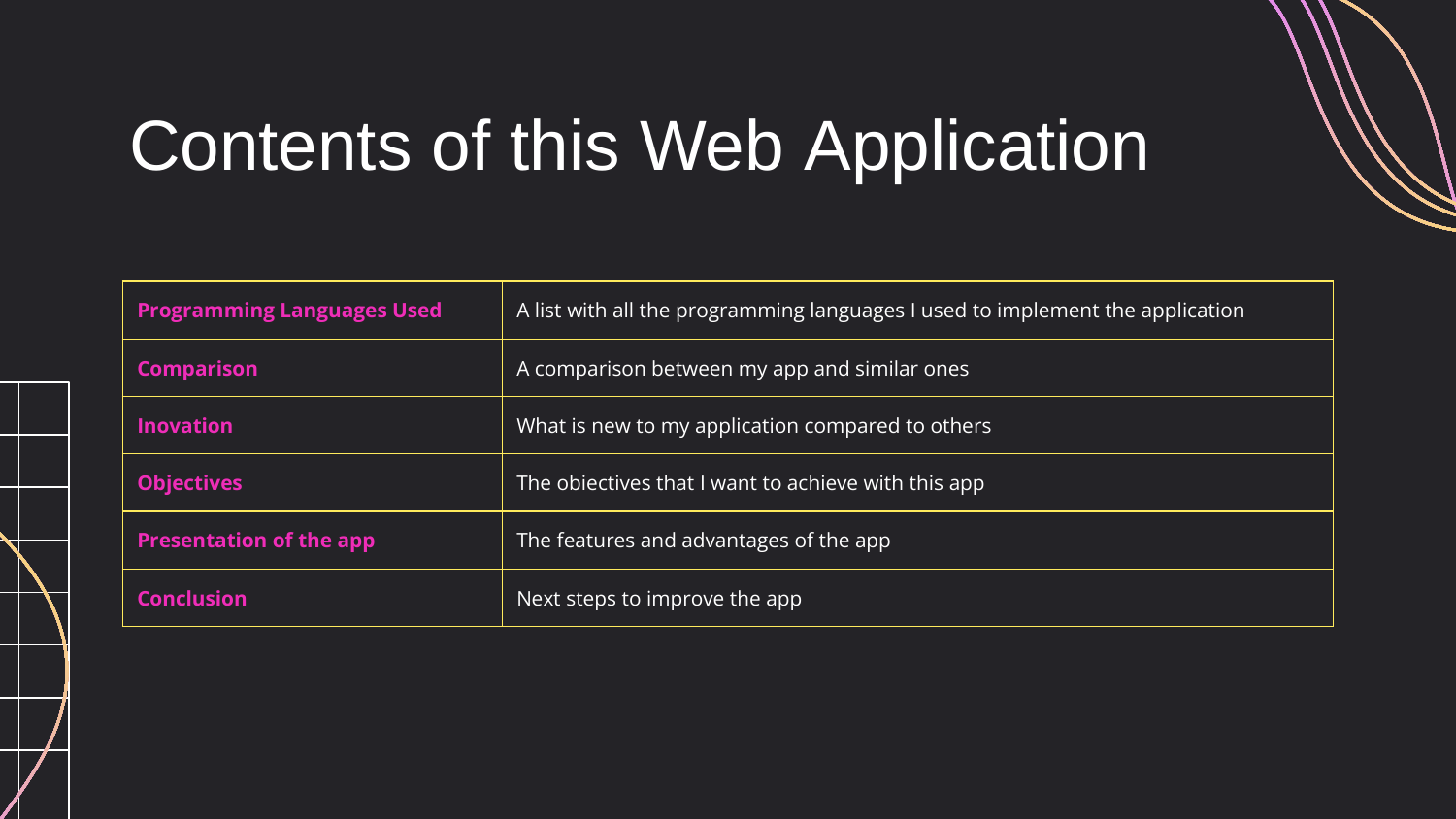

# Contents of this Web Application
| Programming Languages Used | A list with all the programming languages I used to implement the application |
| --- | --- |
| Comparison | A comparison between my app and similar ones |
| Inovation | What is new to my application compared to others |
| Objectives | The obiectives that I want to achieve with this app |
| Presentation of the app | The features and advantages of the app |
| Conclusion | Next steps to improve the app |